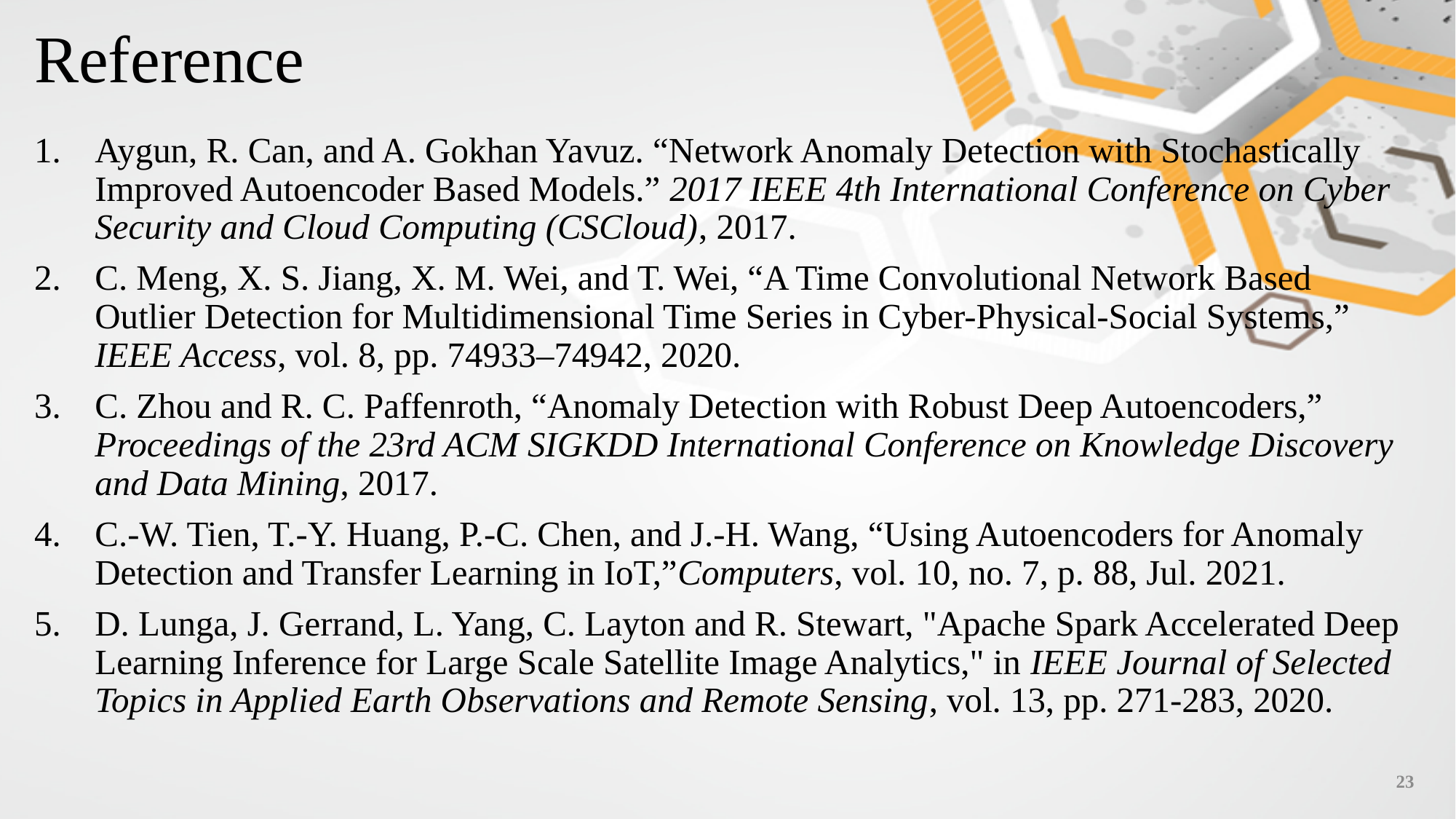

# Reference
Aygun, R. Can, and A. Gokhan Yavuz. “Network Anomaly Detection with Stochastically Improved Autoencoder Based Models.” 2017 IEEE 4th International Conference on Cyber Security and Cloud Computing (CSCloud), 2017.
C. Meng, X. S. Jiang, X. M. Wei, and T. Wei, “A Time Convolutional Network Based Outlier Detection for Multidimensional Time Series in Cyber-Physical-Social Systems,” IEEE Access, vol. 8, pp. 74933–74942, 2020.
C. Zhou and R. C. Paffenroth, “Anomaly Detection with Robust Deep Autoencoders,” Proceedings of the 23rd ACM SIGKDD International Conference on Knowledge Discovery and Data Mining, 2017.
C.-W. Tien, T.-Y. Huang, P.-C. Chen, and J.-H. Wang, “Using Autoencoders for Anomaly Detection and Transfer Learning in IoT,”Computers, vol. 10, no. 7, p. 88, Jul. 2021.
D. Lunga, J. Gerrand, L. Yang, C. Layton and R. Stewart, "Apache Spark Accelerated Deep Learning Inference for Large Scale Satellite Image Analytics," in IEEE Journal of Selected Topics in Applied Earth Observations and Remote Sensing, vol. 13, pp. 271-283, 2020.
23